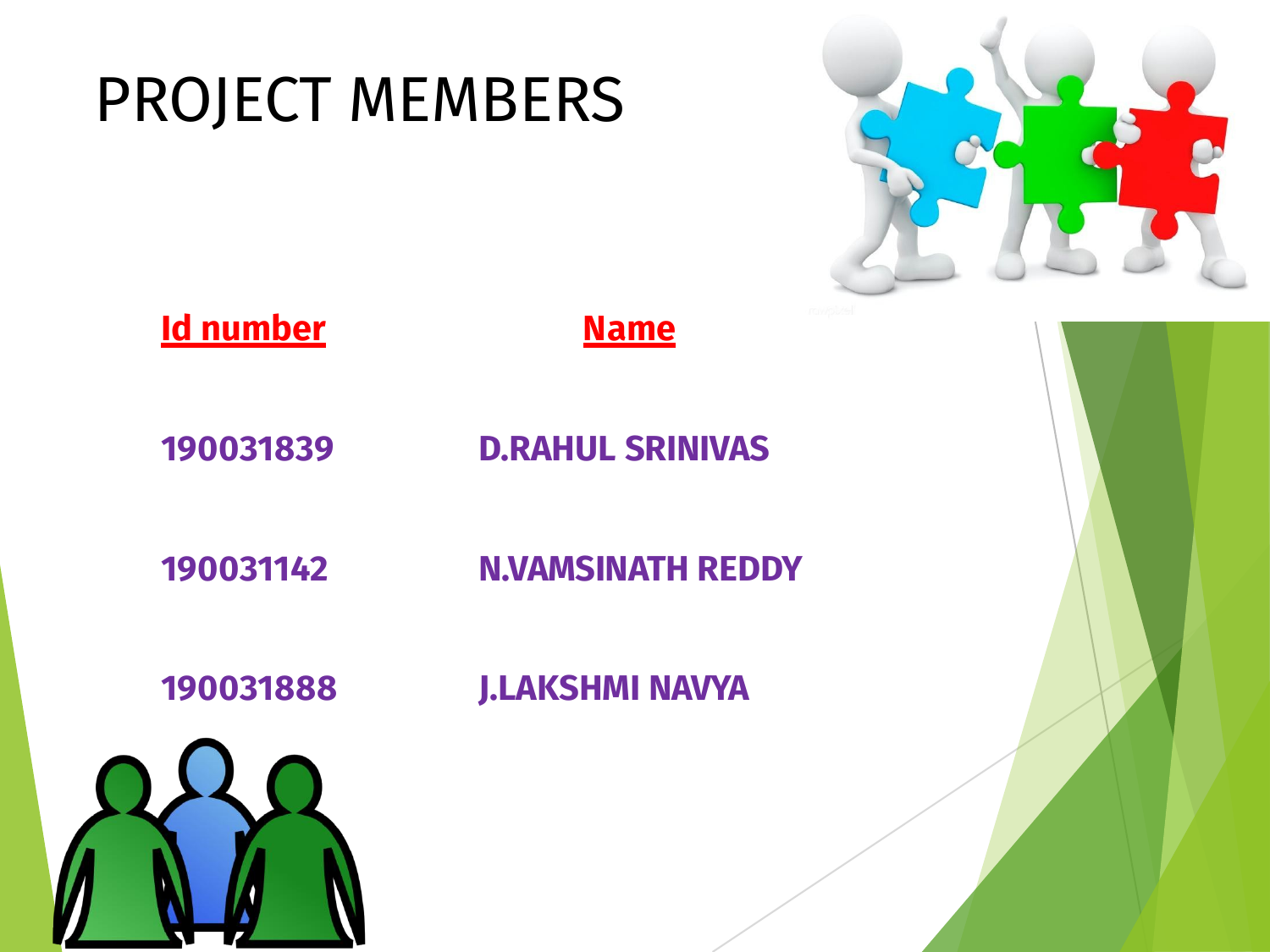

# PROJECT MEMBERS
Id number
Name
190031839
D.RAHUL SRINIVAS
190031142
N.VAMSINATH REDDY
190031888
J.LAKSHMI NAVYA